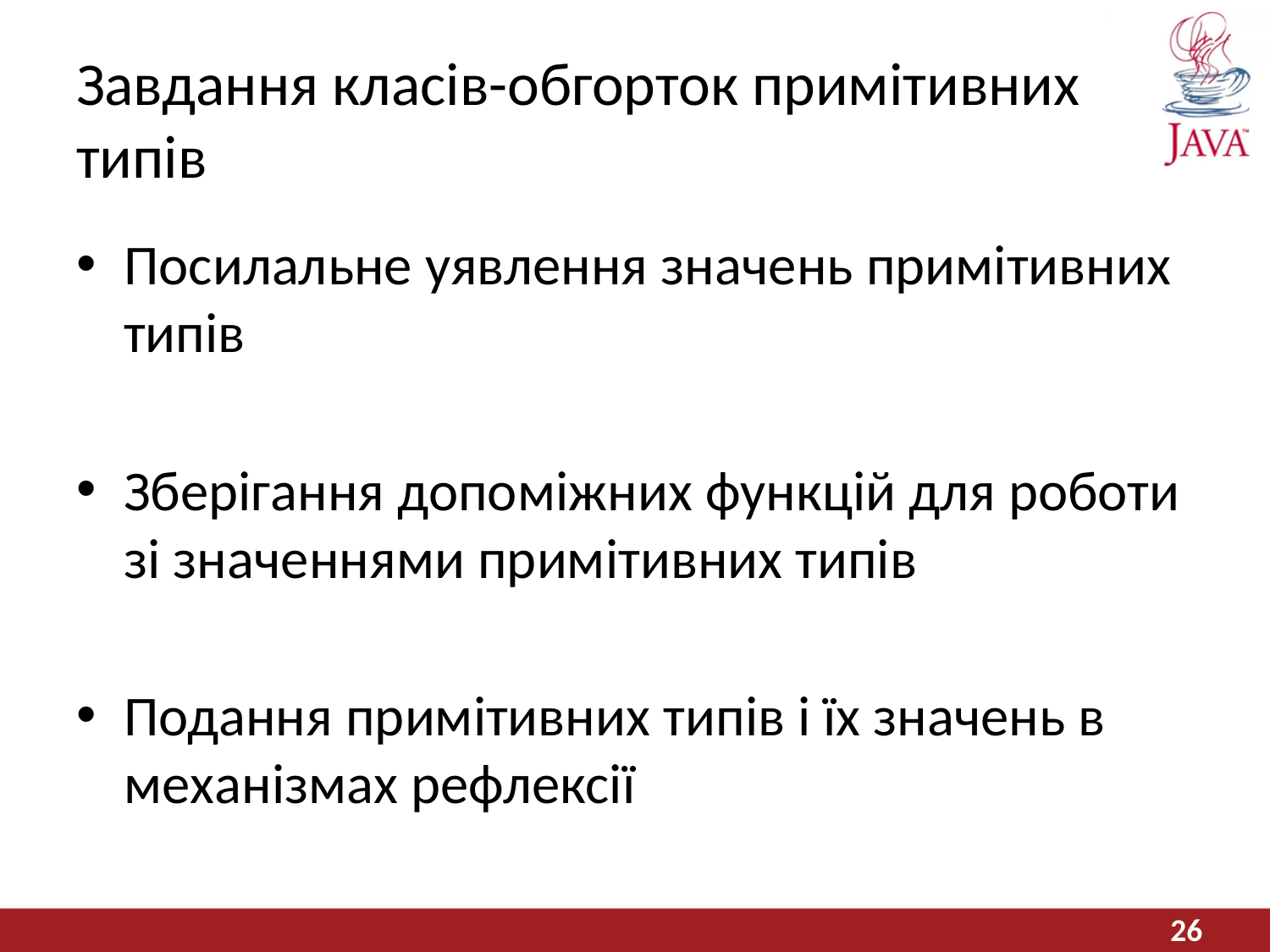

# Завдання класів-обгорток примітивних типів
Посилальне уявлення значень примітивних типів

Зберігання допоміжних функцій для роботи зі значеннями примітивних типів

Подання примітивних типів і їх значень в механізмах рефлексії